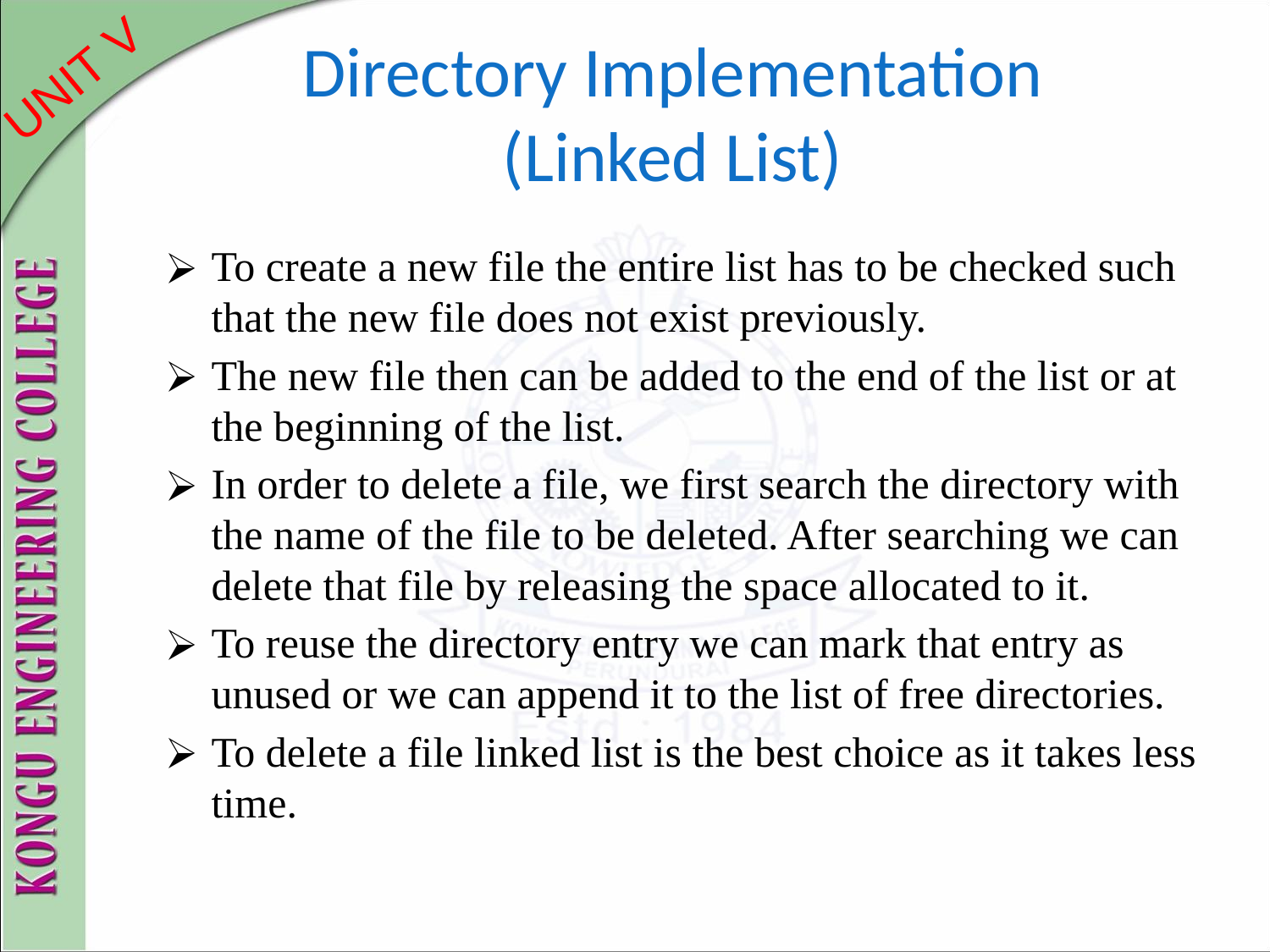

# Directory Implementation (Linked List)
To create a new file the entire list has to be checked such that the new file does not exist previously.
The new file then can be added to the end of the list or at the beginning of the list.
In order to delete a file, we first search the directory with the name of the file to be deleted. After searching we can delete that file by releasing the space allocated to it.
To reuse the directory entry we can mark that entry as unused or we can append it to the list of free directories.
To delete a file linked list is the best choice as it takes less time.